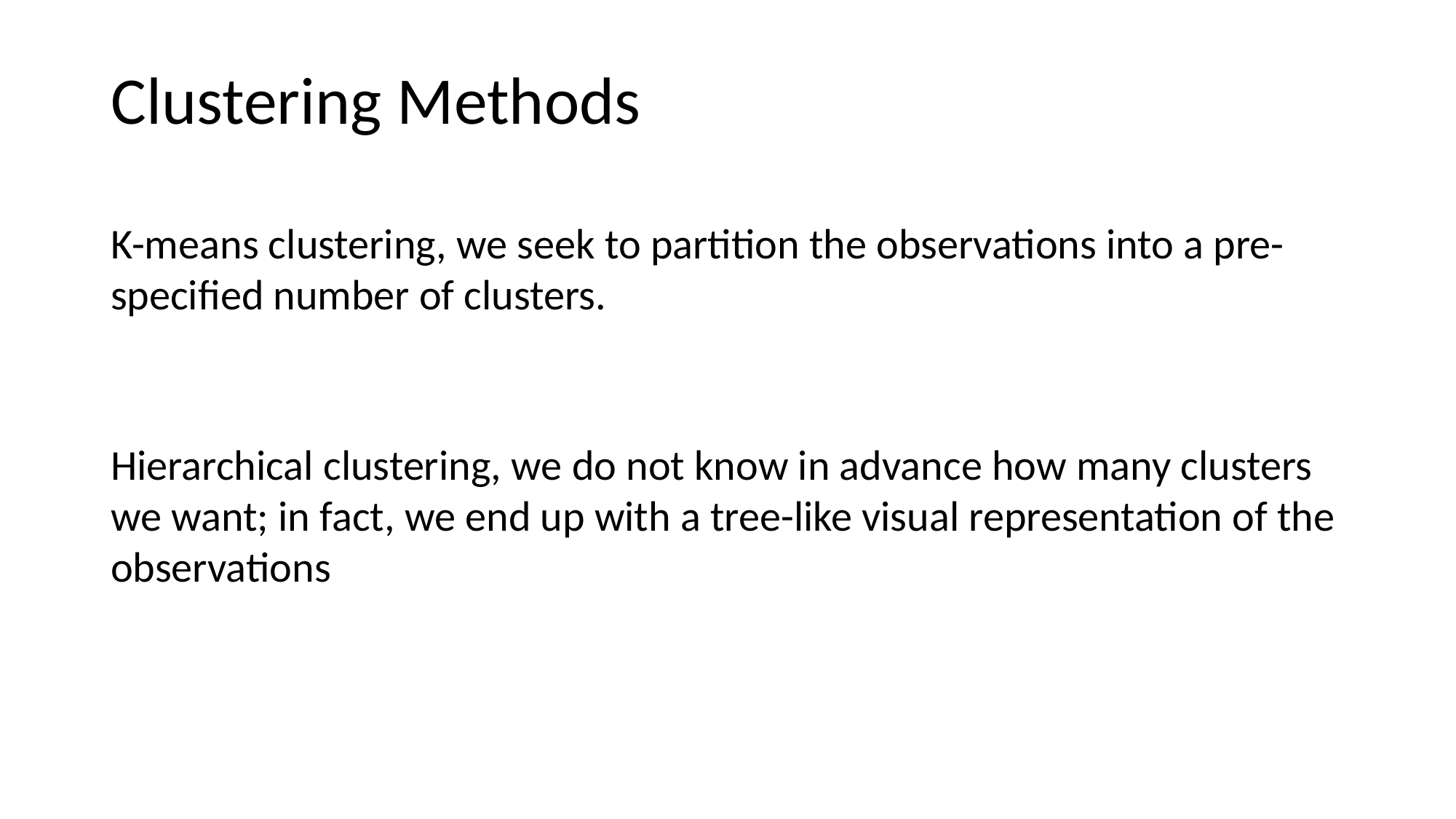

# Clustering Methods
K-means clustering, we seek to partition the observations into a pre-specified number of clusters.

Hierarchical clustering, we do not know in advance how many clusters we want; in fact, we end up with a tree-like visual representation of the observations